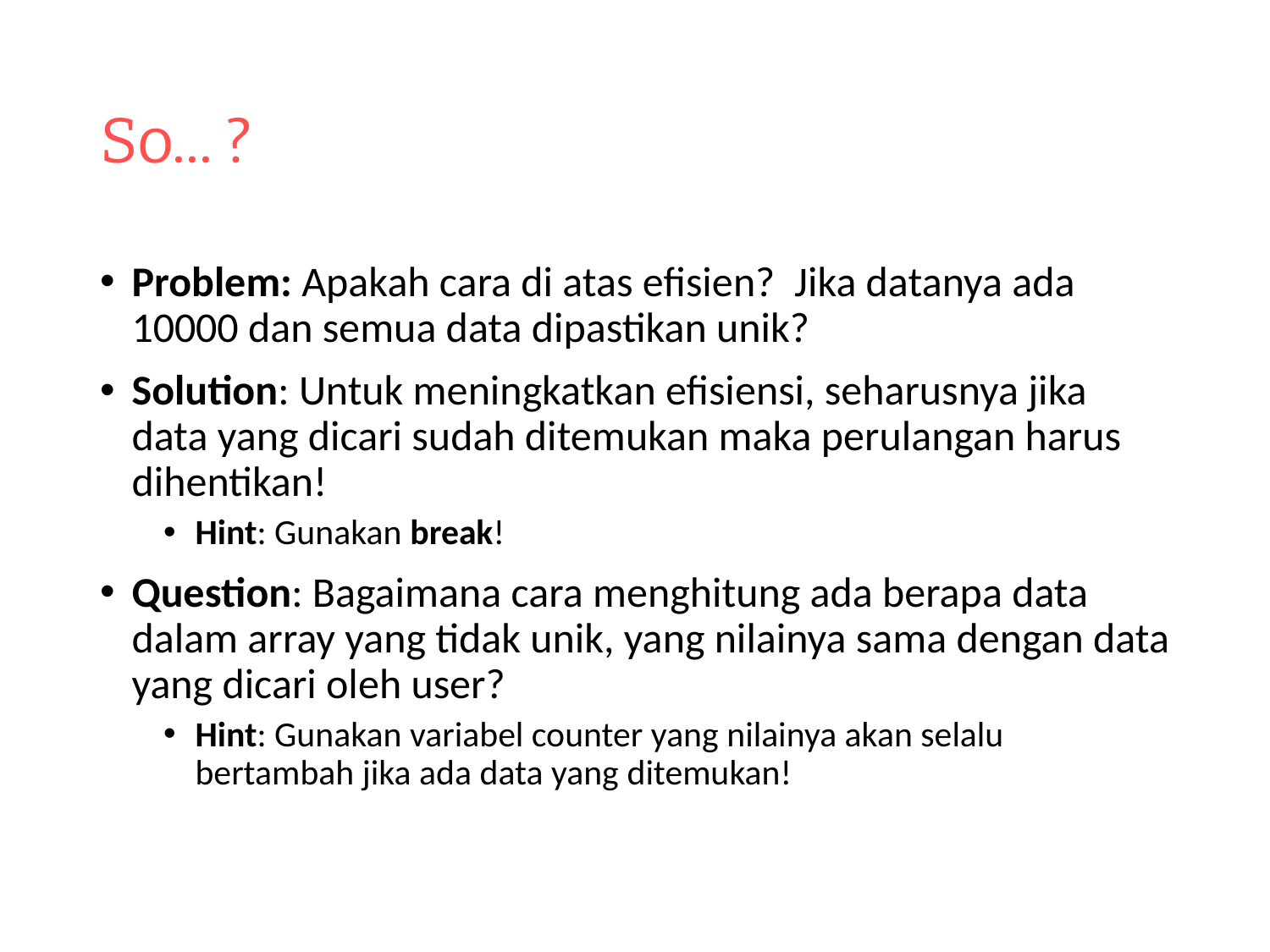

# So... ?
Problem: Apakah cara di atas efisien?  Jika datanya ada 10000 dan semua data dipastikan unik?
Solution: Untuk meningkatkan efisiensi, seharusnya jika data yang dicari sudah ditemukan maka perulangan harus dihentikan!
Hint: Gunakan break!
Question: Bagaimana cara menghitung ada berapa data dalam array yang tidak unik, yang nilainya sama dengan data yang dicari oleh user?
Hint: Gunakan variabel counter yang nilainya akan selalu bertambah jika ada data yang ditemukan!